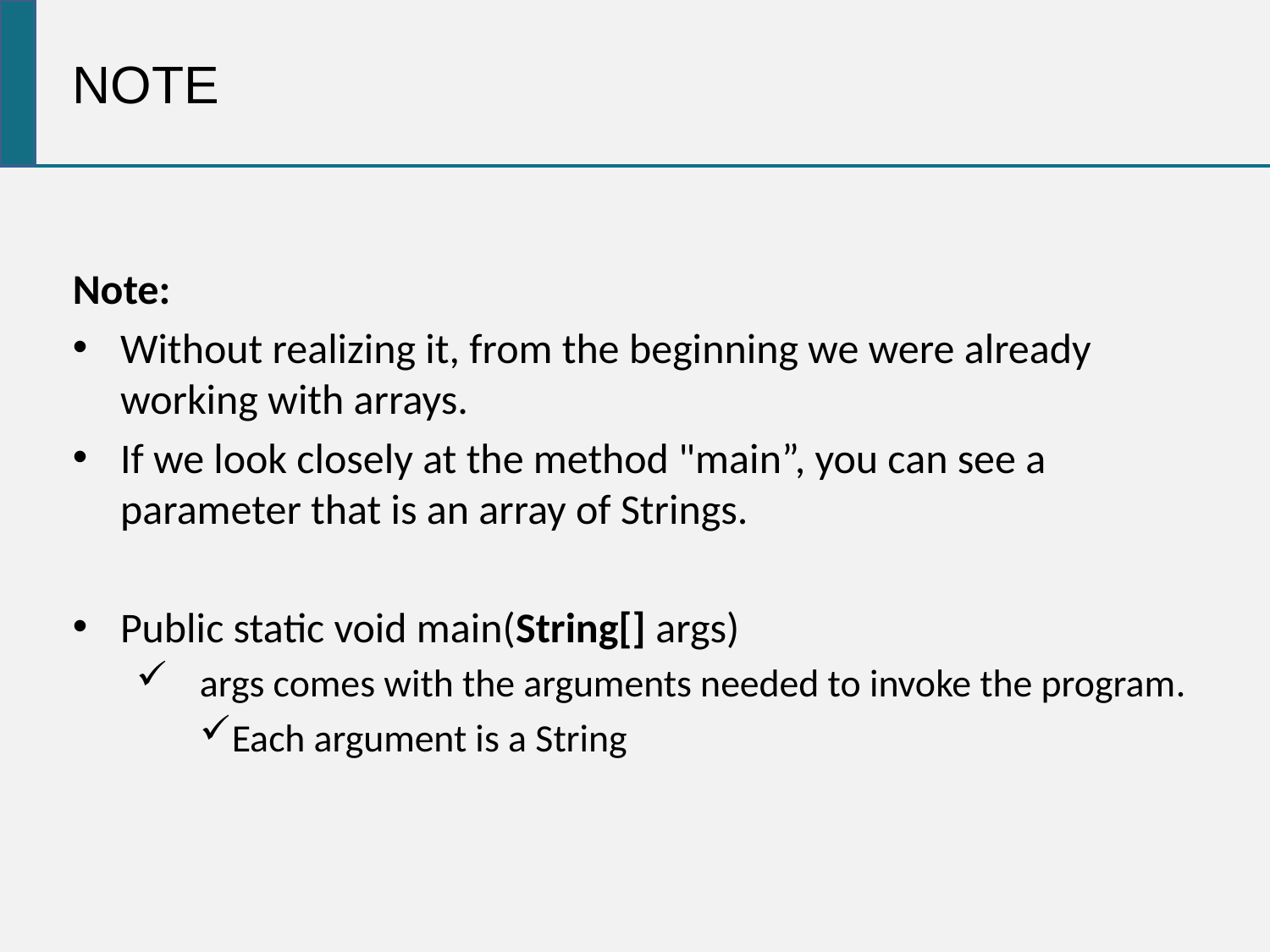

note

Note:
Without realizing it, from the beginning we were already working with arrays.
If we look closely at the method "main”, you can see a parameter that is an array of Strings.

Public static void main(String[] args)
args comes with the arguments needed to invoke the program.
Each argument is a String